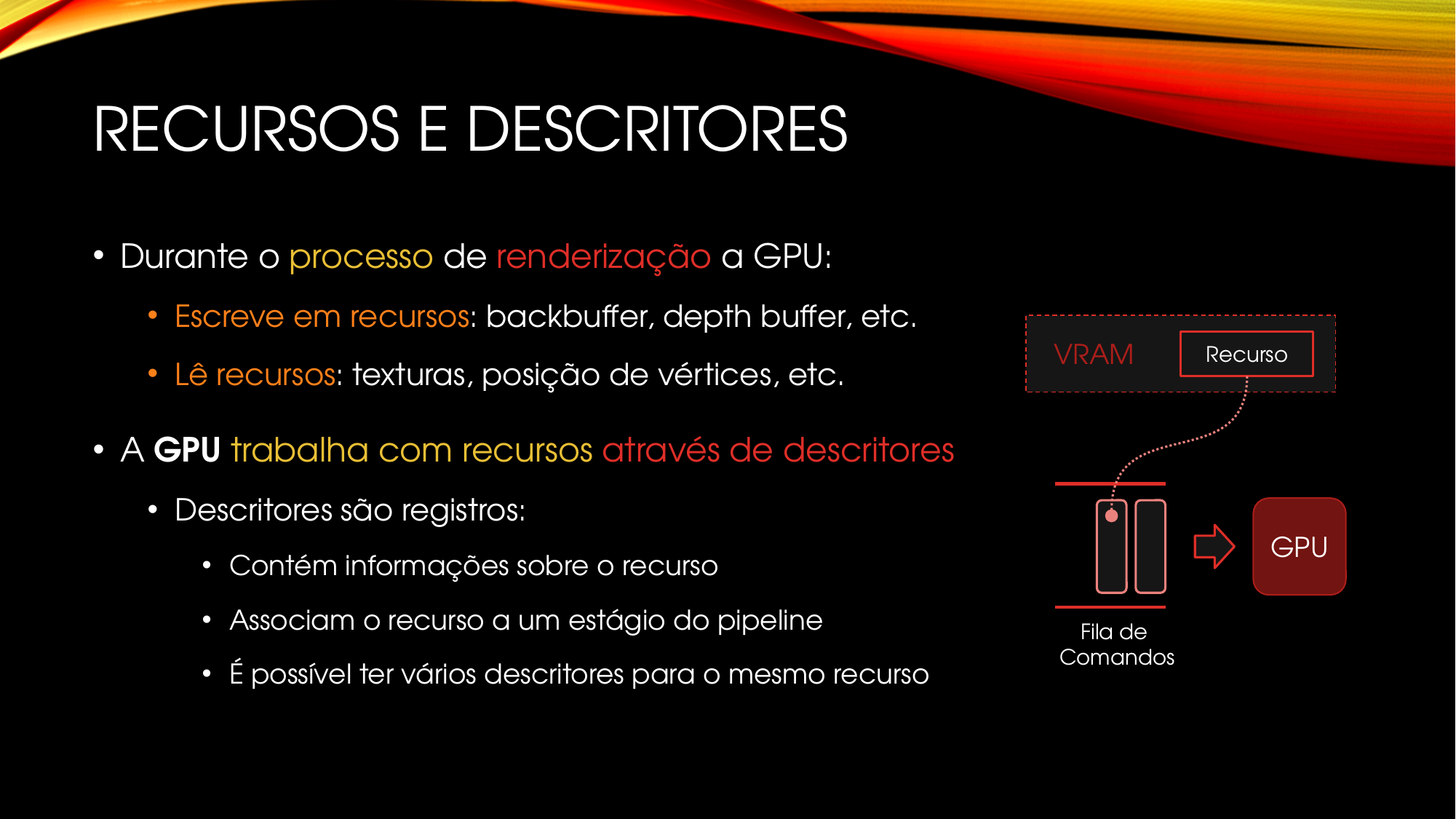

# Recursos e descritores
Durante o processo de renderização a GPU:
Escreve em recursos: backbuffer, depth buffer, etc.
Lê recursos: texturas, posição de vértices, etc.
A GPU trabalha com recursos através de descritores
Descritores são registros:
Contém informações sobre o recurso
Associam o recurso a um estágio do pipeline
É possível ter vários descritores para o mesmo recurso

Recurso
VRAM
GPU

Fila de
Comandos